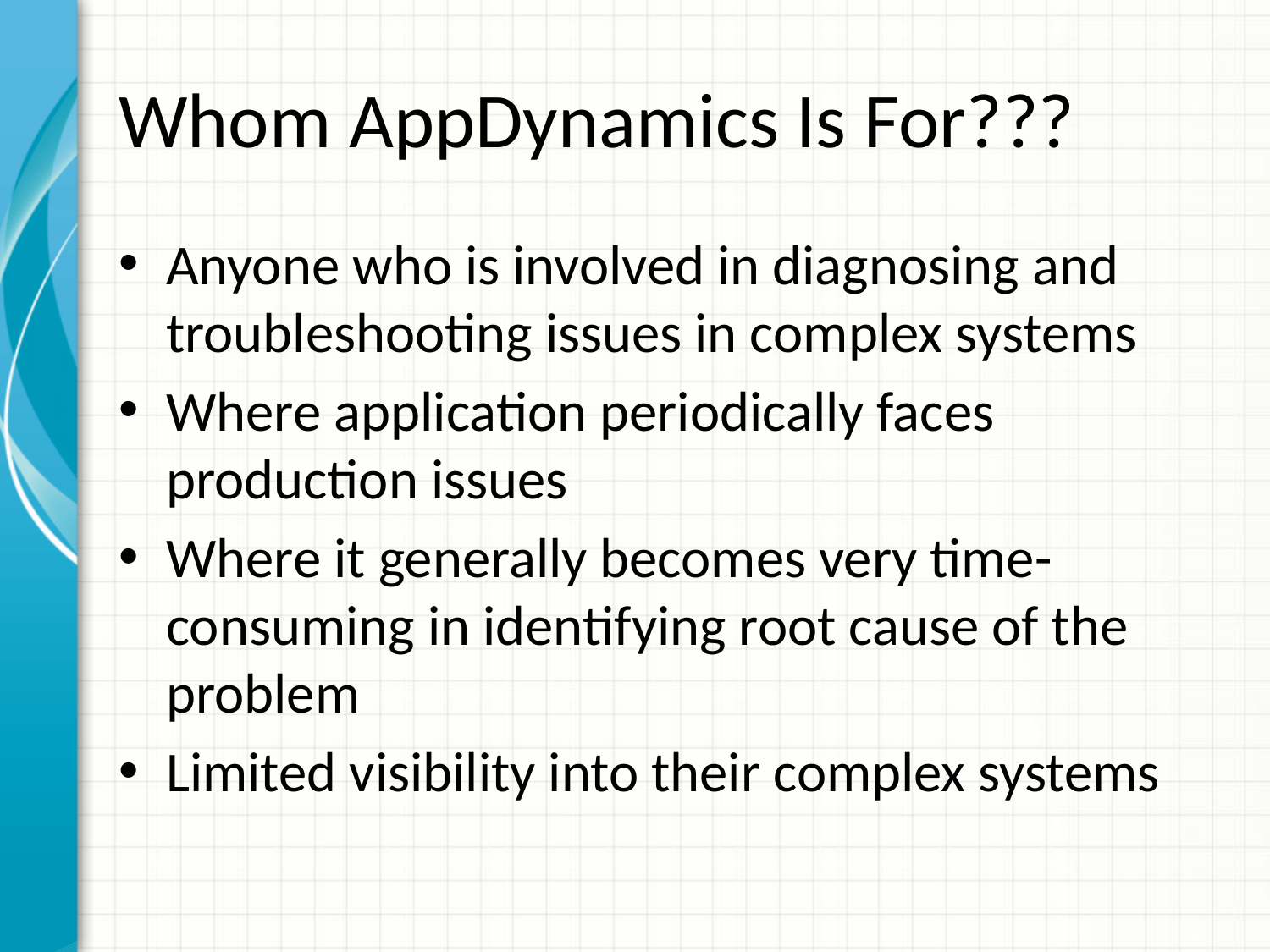

# Whom AppDynamics Is For???
Anyone who is involved in diagnosing and troubleshooting issues in complex systems
Where application periodically faces production issues
Where it generally becomes very time-consuming in identifying root cause of the problem
Limited visibility into their complex systems